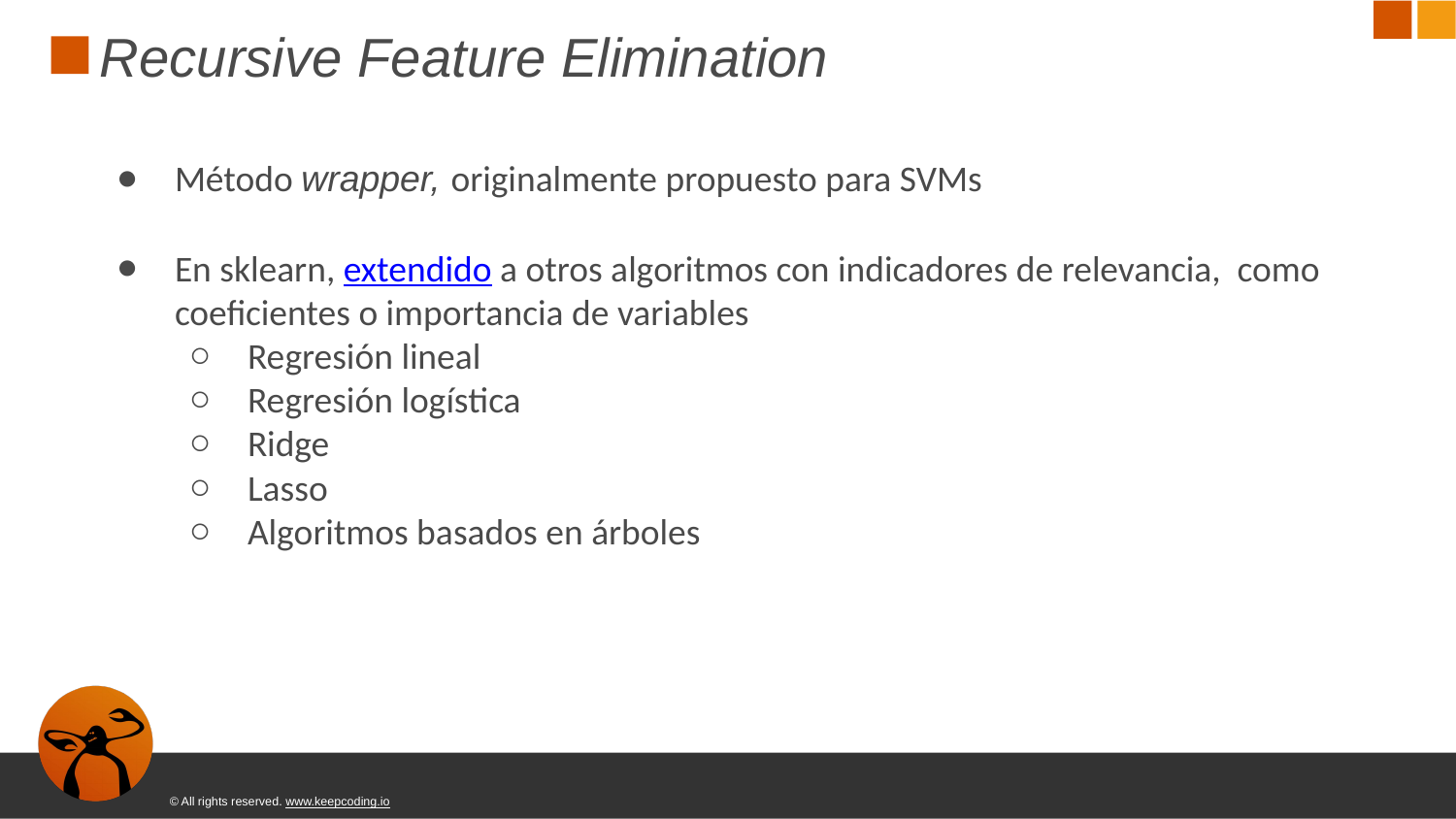

# Recursive Feature Elimination
Método wrapper, originalmente propuesto para SVMs

En sklearn, extendido a otros algoritmos con indicadores de relevancia,  como coeficientes o importancia de variables
Regresión lineal
Regresión logística
Ridge
Lasso
Algoritmos basados en árboles
© All rights reserved. www.keepcoding.io